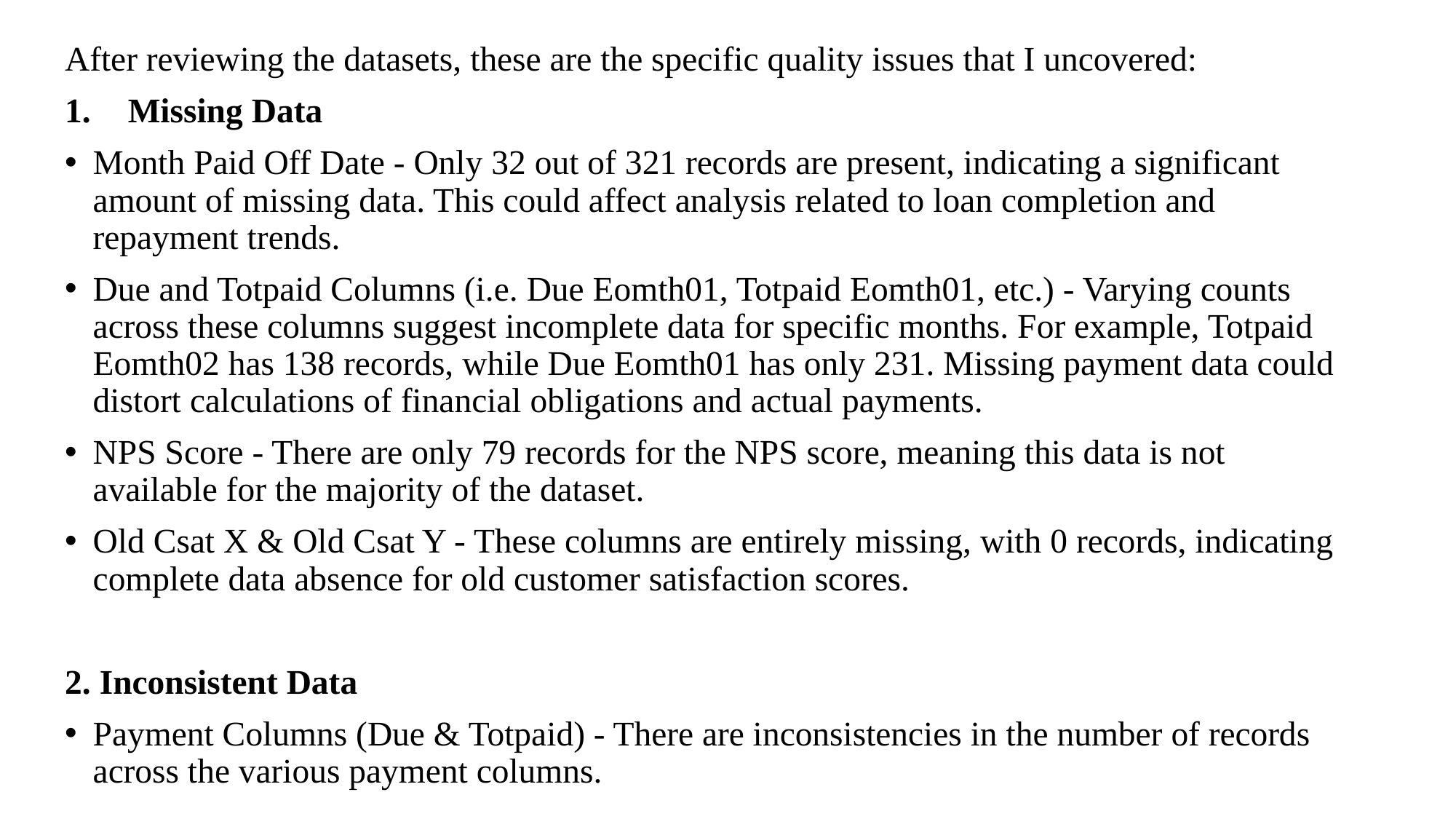

After reviewing the datasets, these are the specific quality issues that I uncovered:
Missing Data
Month Paid Off Date - Only 32 out of 321 records are present, indicating a significant amount of missing data. This could affect analysis related to loan completion and repayment trends.
Due and Totpaid Columns (i.e. Due Eomth01, Totpaid Eomth01, etc.) - Varying counts across these columns suggest incomplete data for specific months. For example, Totpaid Eomth02 has 138 records, while Due Eomth01 has only 231. Missing payment data could distort calculations of financial obligations and actual payments.
NPS Score - There are only 79 records for the NPS score, meaning this data is not available for the majority of the dataset.
Old Csat X & Old Csat Y - These columns are entirely missing, with 0 records, indicating complete data absence for old customer satisfaction scores.

2. Inconsistent Data
Payment Columns (Due & Totpaid) - There are inconsistencies in the number of records across the various payment columns.